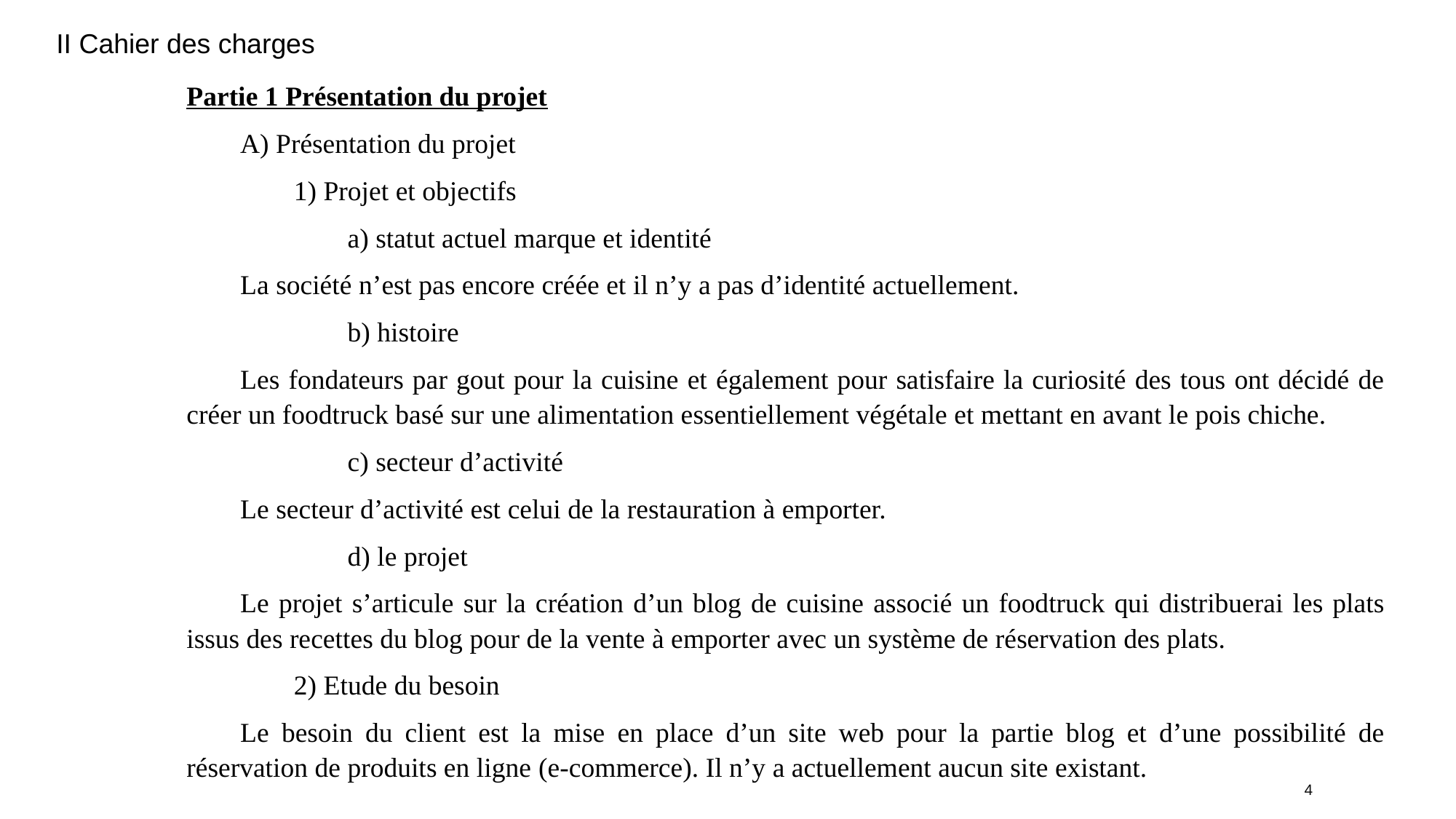

II Cahier des charges
Partie 1 Présentation du projet
A) Présentation du projet
1) Projet et objectifs
a) statut actuel marque et identité
La société n’est pas encore créée et il n’y a pas d’identité actuellement.
b) histoire
Les fondateurs par gout pour la cuisine et également pour satisfaire la curiosité des tous ont décidé de créer un foodtruck basé sur une alimentation essentiellement végétale et mettant en avant le pois chiche.
c) secteur d’activité
Le secteur d’activité est celui de la restauration à emporter.
d) le projet
Le projet s’articule sur la création d’un blog de cuisine associé un foodtruck qui distribuerai les plats issus des recettes du blog pour de la vente à emporter avec un système de réservation des plats.
2) Etude du besoin
Le besoin du client est la mise en place d’un site web pour la partie blog et d’une possibilité de réservation de produits en ligne (e-commerce). Il n’y a actuellement aucun site existant.
4